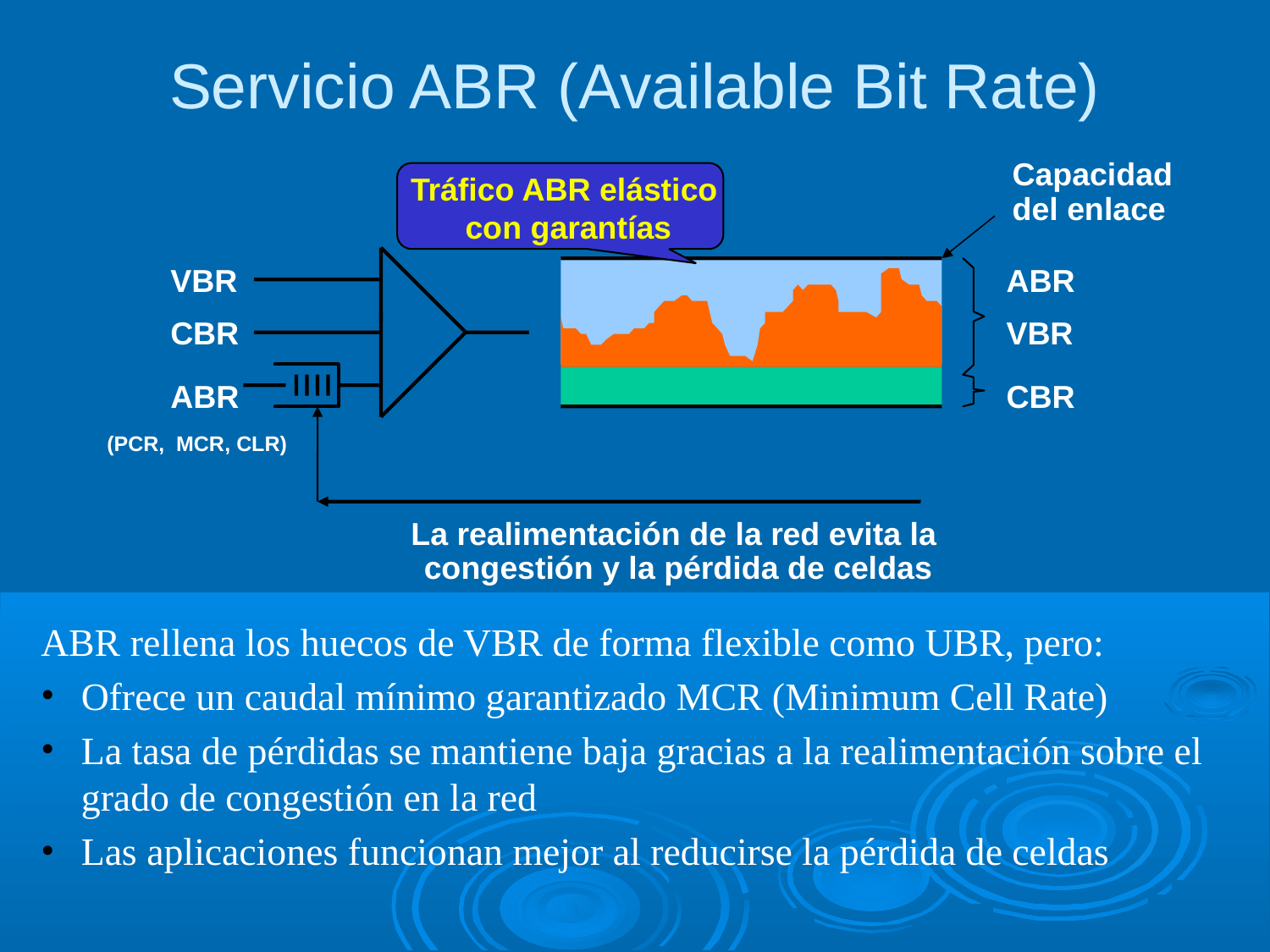

Servicio ABR (Available Bit Rate)
Capacidad
del enlace

Tráfico ABR elástico
con garantías

VBR
ABR

CBR

VBR

ABR
CBR

(PCR,  MCR, CLR)

La realimentación de la red evita la
congestión y la pérdida de celdas
ABR rellena los huecos de VBR de forma flexible como UBR, pero:
Ofrece un caudal mínimo garantizado MCR (Minimum Cell Rate)
La tasa de pérdidas se mantiene baja gracias a la realimentación sobre el grado de congestión en la red
Las aplicaciones funcionan mejor al reducirse la pérdida de celdas